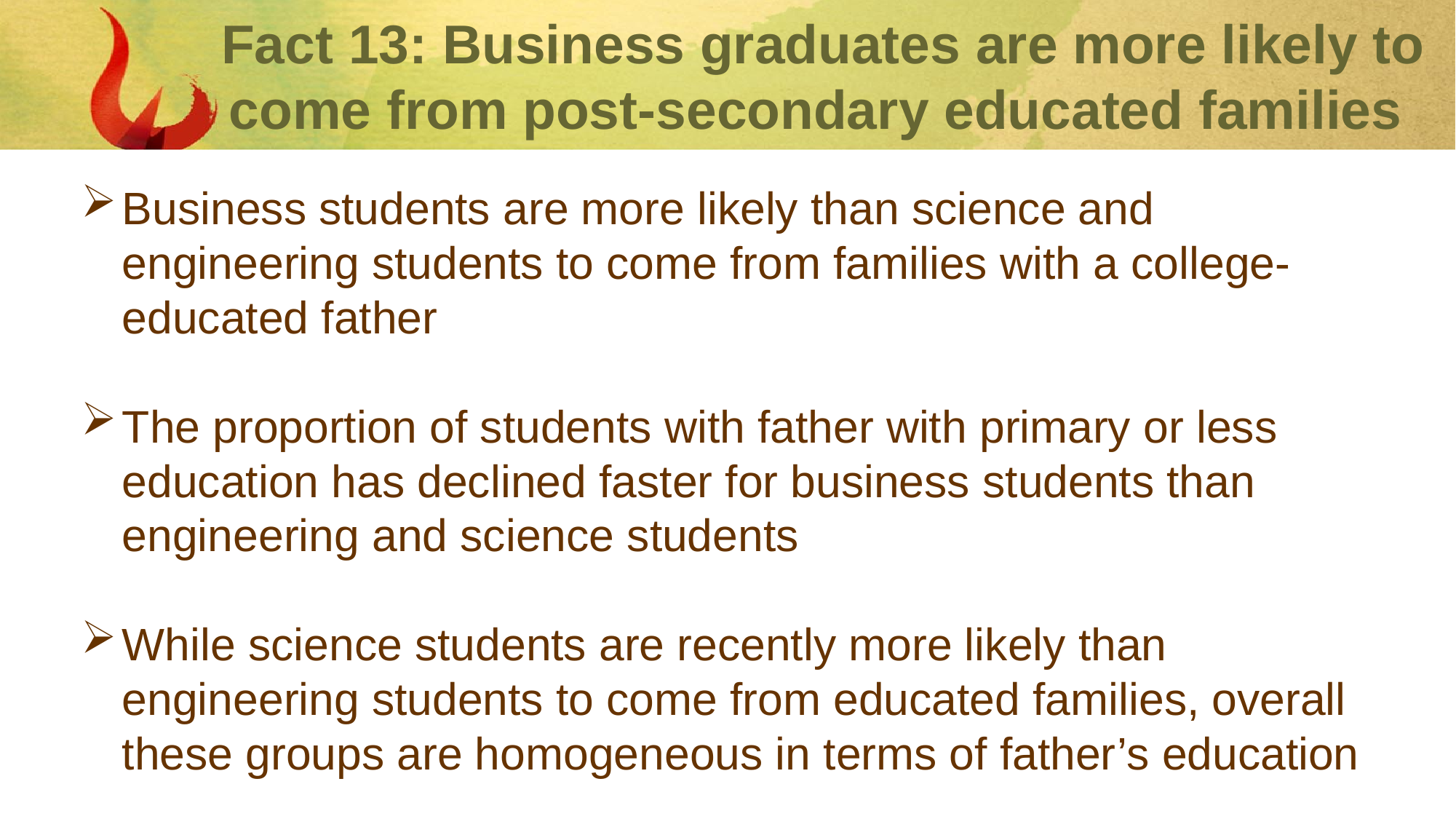

# Fact 13: Business graduates are more likely to come from post-secondary educated families
Business students are more likely than science and engineering students to come from families with a college-educated father

The proportion of students with father with primary or less education has declined faster for business students than engineering and science students

While science students are recently more likely than engineering students to come from educated families, overall these groups are homogeneous in terms of father’s education
30